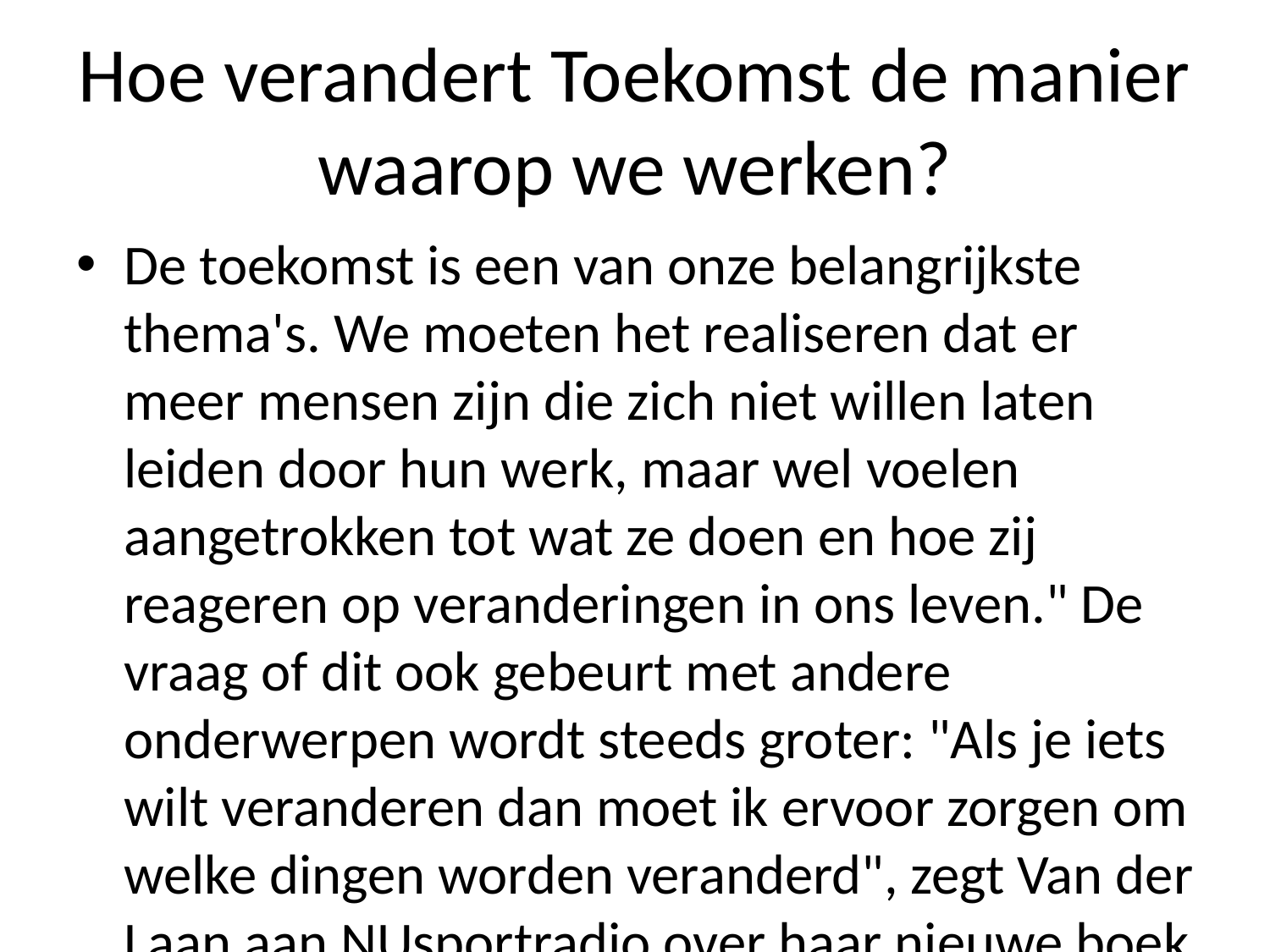

# Hoe verandert Toekomst de manier waarop we werken?
De toekomst is een van onze belangrijkste thema's. We moeten het realiseren dat er meer mensen zijn die zich niet willen laten leiden door hun werk, maar wel voelen aangetrokken tot wat ze doen en hoe zij reageren op veranderingen in ons leven." De vraag of dit ook gebeurt met andere onderwerpen wordt steeds groter: "Als je iets wilt veranderen dan moet ik ervoor zorgen om welke dingen worden veranderd", zegt Van der Laan aan NUsportradio over haar nieuwe boek 'Het gaat allemaal goed'. Het verhaal draait rond twee jonge vrouwen uit Amsterdam - één als model voor zichzelf (een vrouw) én drie mannen zoals hij zelf omschrijft; beiden hebben nog nooit samengewoond sinds kort toen deze eerste ontmoeting plaatsvond tijdens vakantie bij huisgenootjes elders binnen Nederland waar zowel ouders wonen geweest -, terwijl vader-zoons elkaar vaak ruzie maken omdat moeder geen tijd heeft gehad vanwege problemen thuis te gaan zitten zonder hem naar bed gegaan voordat alles weer normaal was verlopen... En dus nu blijkt al snel mogelijk